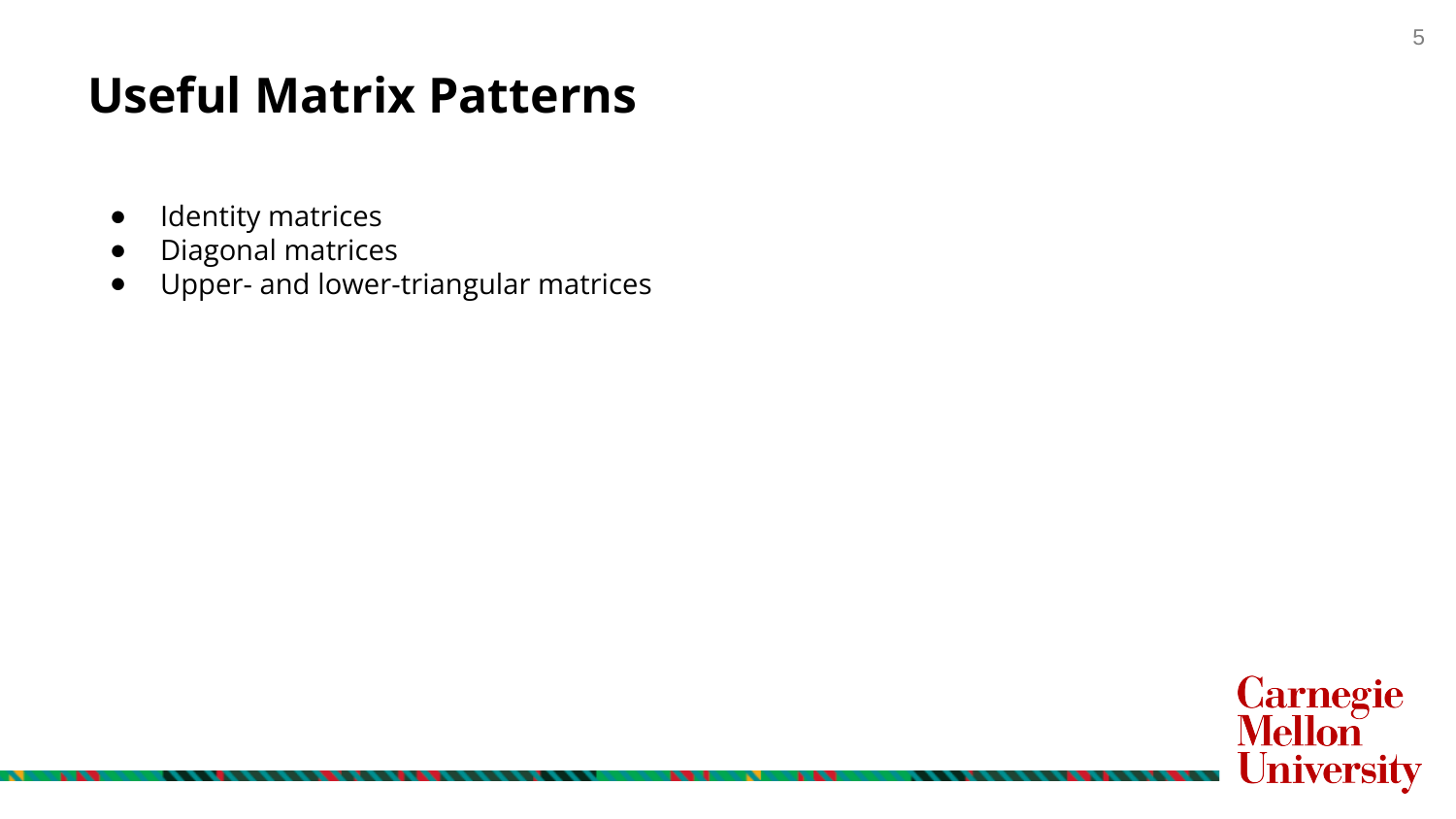

# Useful Matrix Patterns
Identity matrices
Diagonal matrices
Upper- and lower-triangular matrices